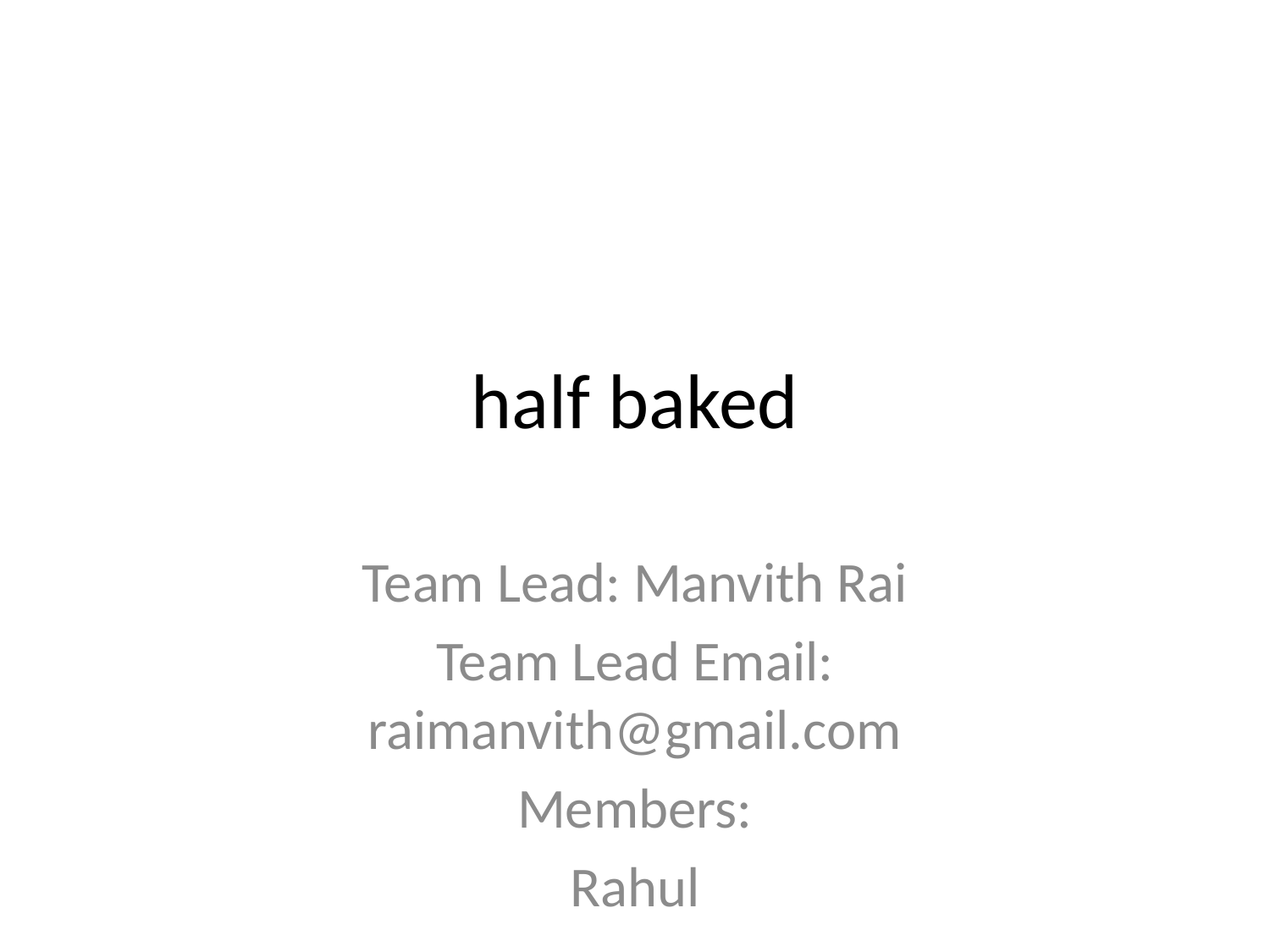

# half baked
Team Lead: Manvith Rai
Team Lead Email: raimanvith@gmail.com
Members:
Rahul